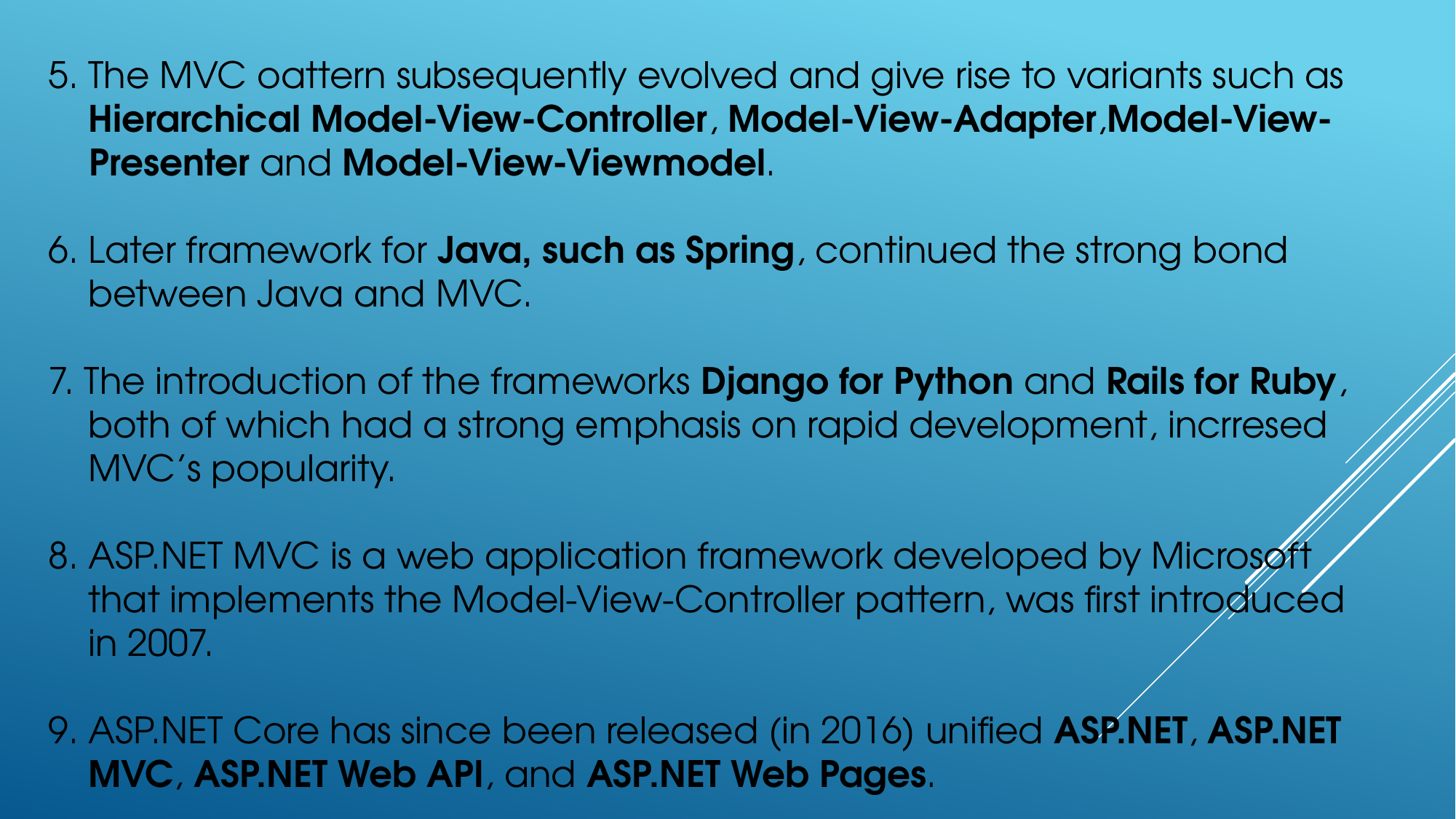

5. The MVC oattern subsequently evolved and give rise to variants such as
    Hierarchical Model-View-Controller, Model-View-Adapter,Model-View-
    Presenter and Model-View-Viewmodel.

6. Later framework for Java, such as Spring, continued the strong bond
    between Java and MVC.

7. The introduction of the frameworks Django for Python and Rails for Ruby,
    both of which had a strong emphasis on rapid development, incrresed
    MVC’s popularity.

8. ASP.NET MVC is a web application framework developed by Microsoft
    that implements the Model-View-Controller pattern, was first introduced
    in 2007.

9. ASP.NET Core has since been released (in 2016) unified ASP.NET, ASP.NET
    MVC, ASP.NET Web API, and ASP.NET Web Pages.